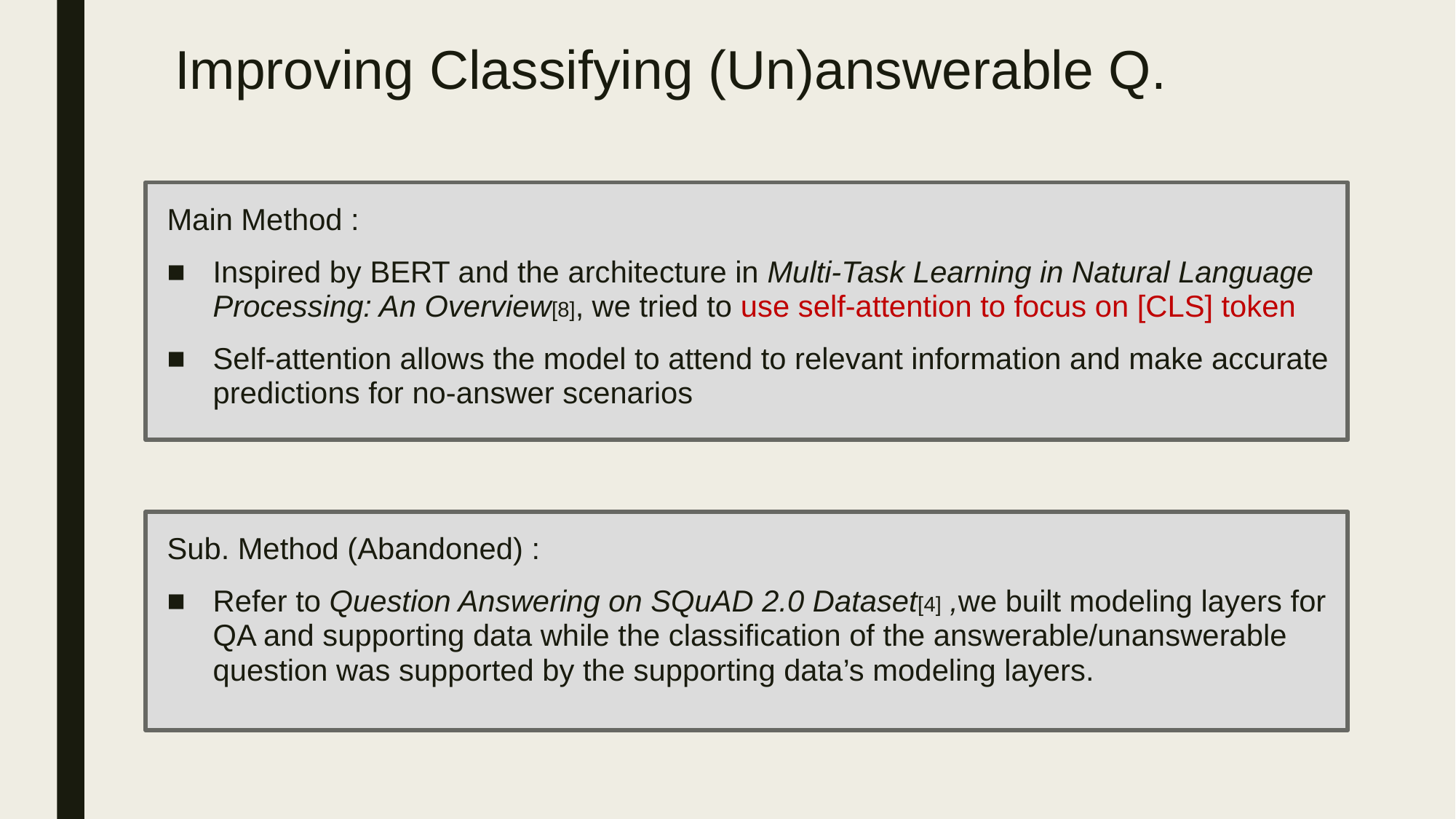

Improving Classifying (Un)answerable Q.

Main Method :
Inspired by BERT and the architecture in Multi-Task Learning in Natural Language Processing: An Overview[8], we tried to use self-attention to focus on [CLS] token
Self-attention allows the model to attend to relevant information and make accurate predictions for no-answer scenarios

Sub. Method (Abandoned) :
Refer to Question Answering on SQuAD 2.0 Dataset[4] ,we built modeling layers for QA and supporting data while the classification of the answerable/unanswerable question was supported by the supporting data’s modeling layers.